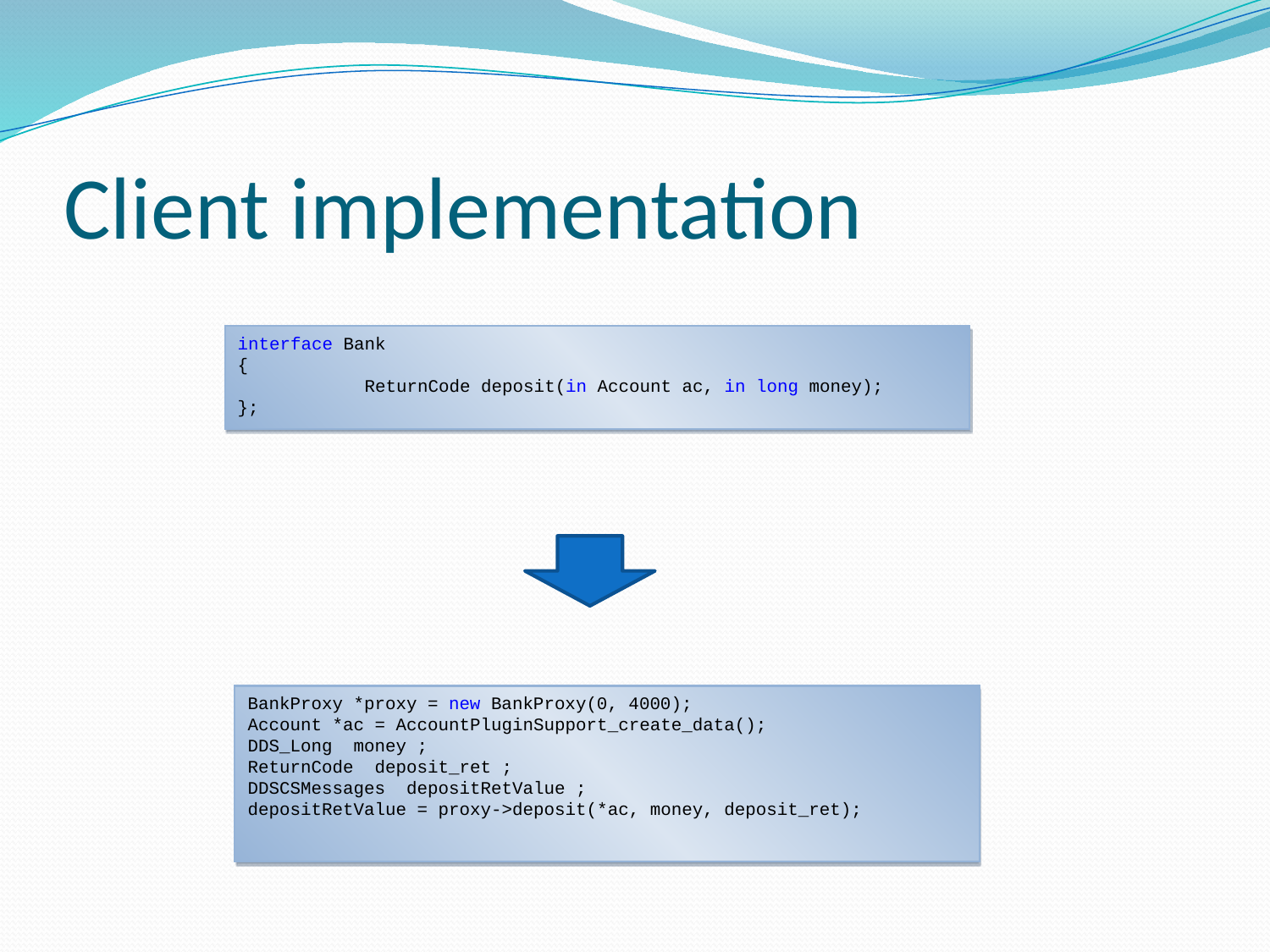

# Client implementation
interface Bank
{
	ReturnCode deposit(in Account ac, in long money);
};

BankProxy *proxy = new BankProxy(0, 4000);
Account *ac = AccountPluginSupport_create_data();
DDS_Long  money ;
ReturnCode  deposit_ret ;
DDSCSMessages  depositRetValue ;
depositRetValue = proxy->deposit(*ac, money, deposit_ret);